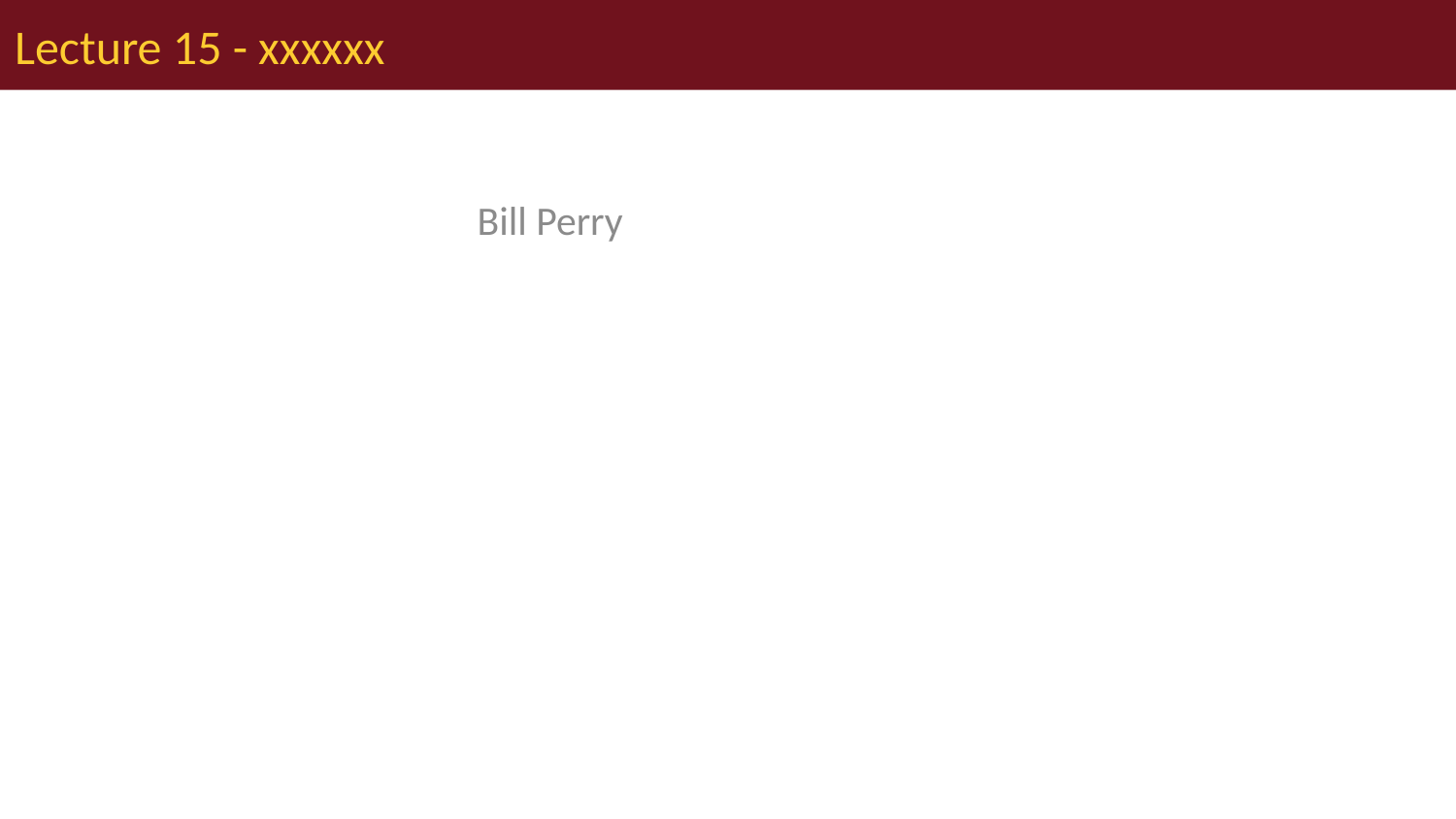

# Lecture 15 - xxxxxx
Bill Perry